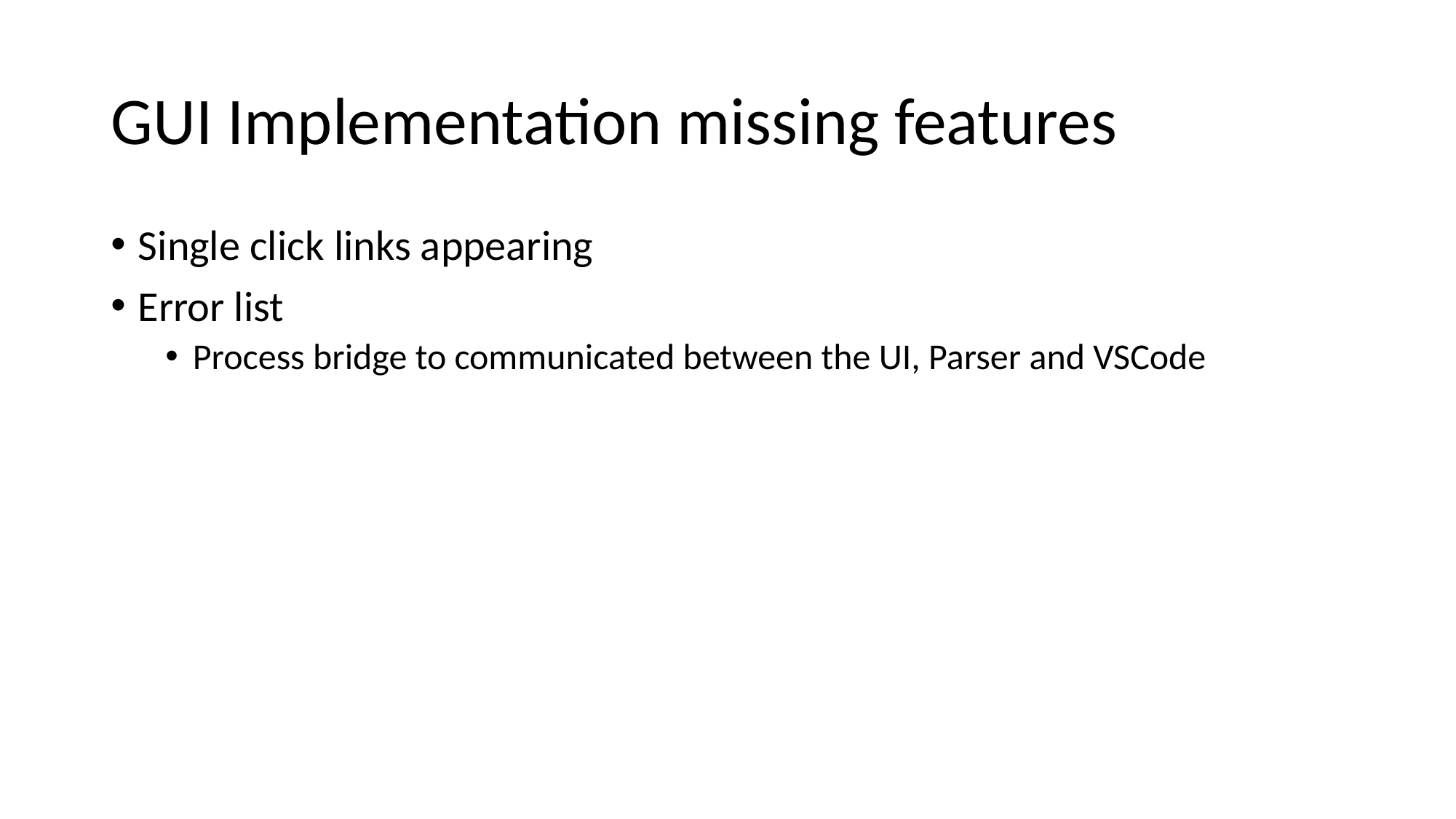

# GUI Implementation missing features
Single click links appearing
Error list
Process bridge to communicated between the UI, Parser and VSCode